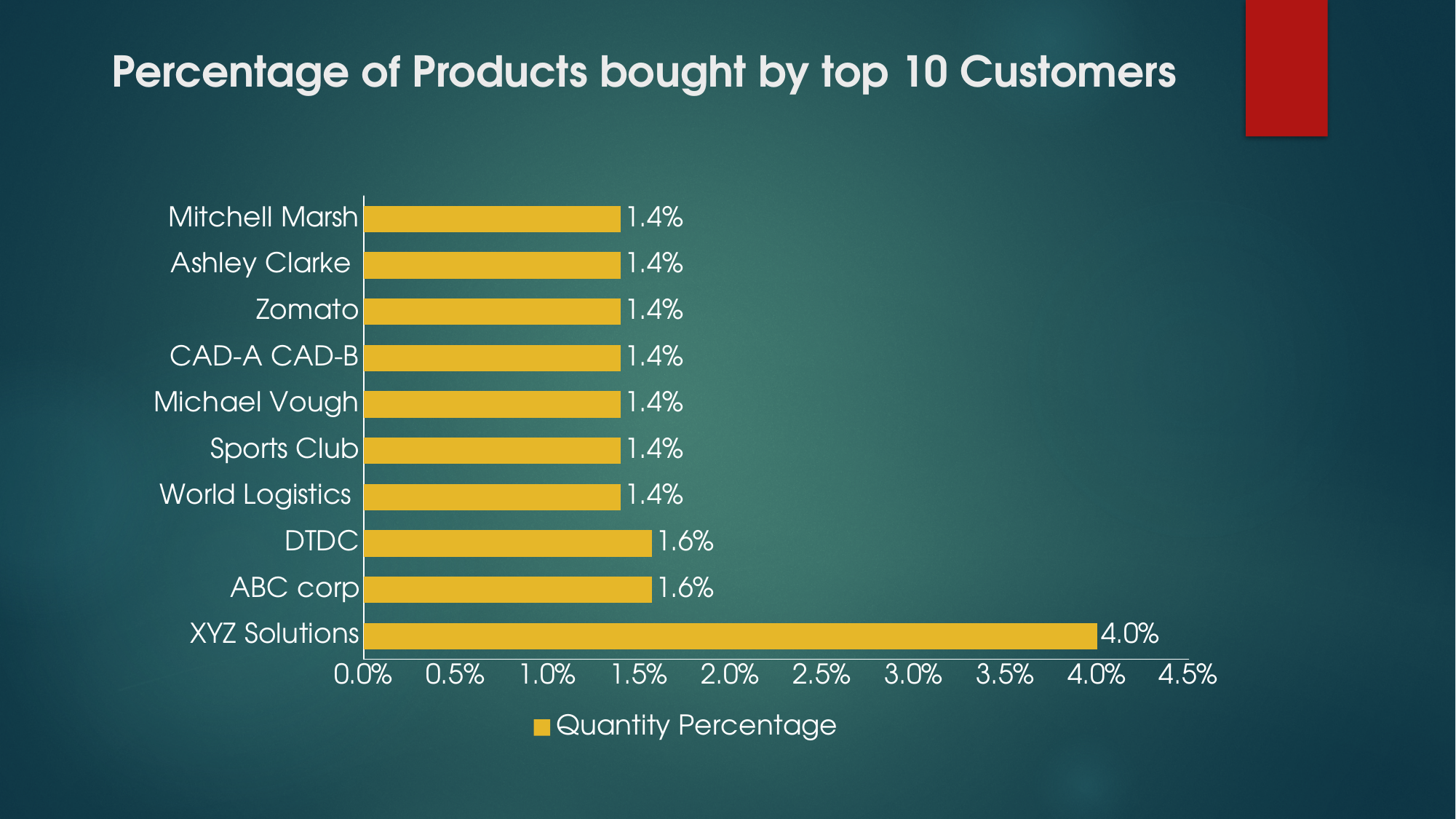

# Percentage of Products bought by top 10 Customers

### Chart

| Category | Quantity Percentage |
|---|---|
| XYZ Solutions | 0.04000000000000001 |
| ABC corp | 0.0157 |
| DTDC | 0.0157 |
| World Logistics  | 0.014 |
| Sports Club | 0.014 |
| Michael Vough | 0.014 |
| CAD-A CAD-B | 0.014 |
| Zomato | 0.014 |
| Ashley Clarke  | 0.014 |
| Mitchell Marsh | 0.014 |